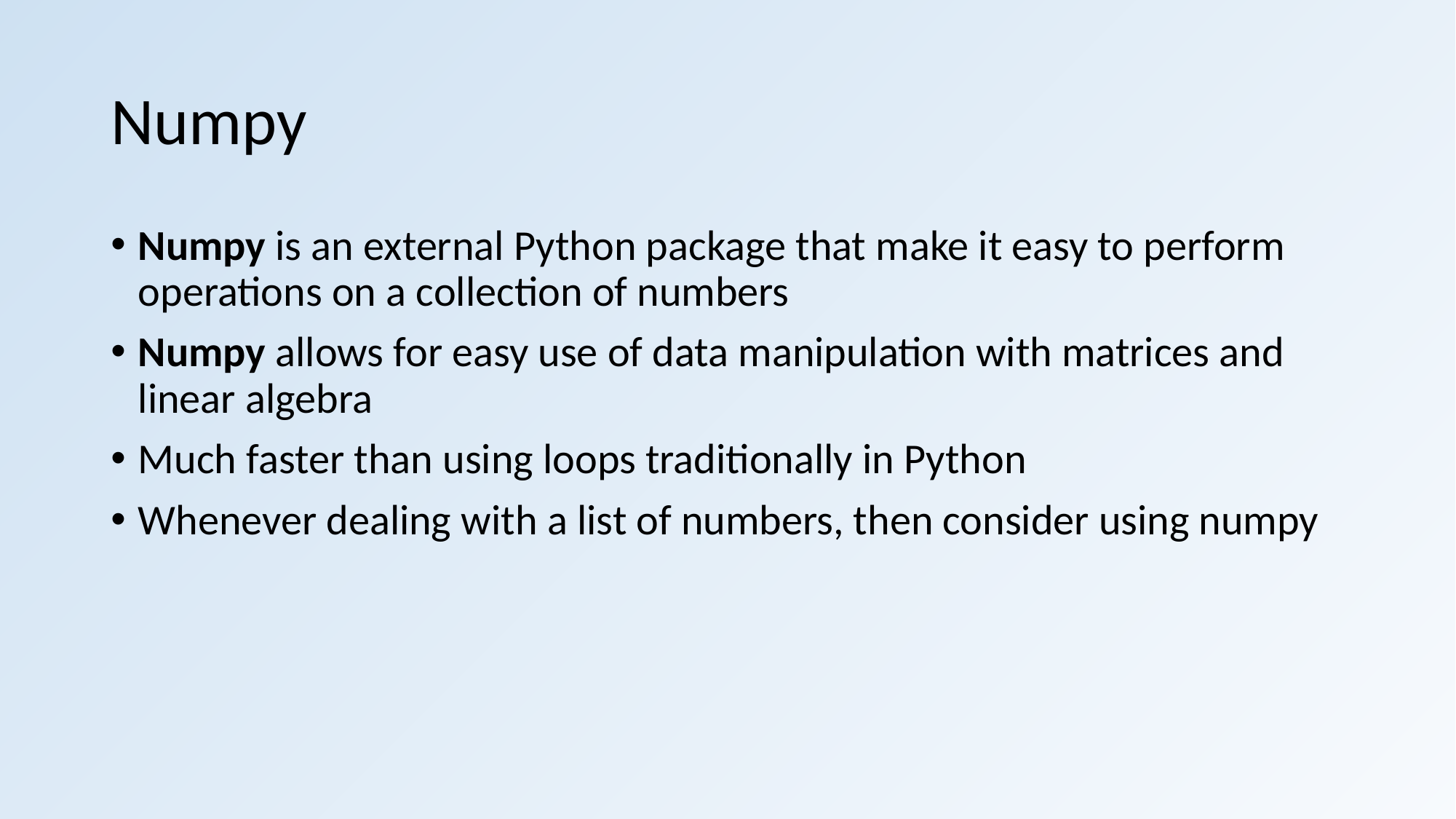

# Numpy
Numpy is an external Python package that make it easy to perform operations on a collection of numbers
Numpy allows for easy use of data manipulation with matrices and linear algebra
Much faster than using loops traditionally in Python
Whenever dealing with a list of numbers, then consider using numpy